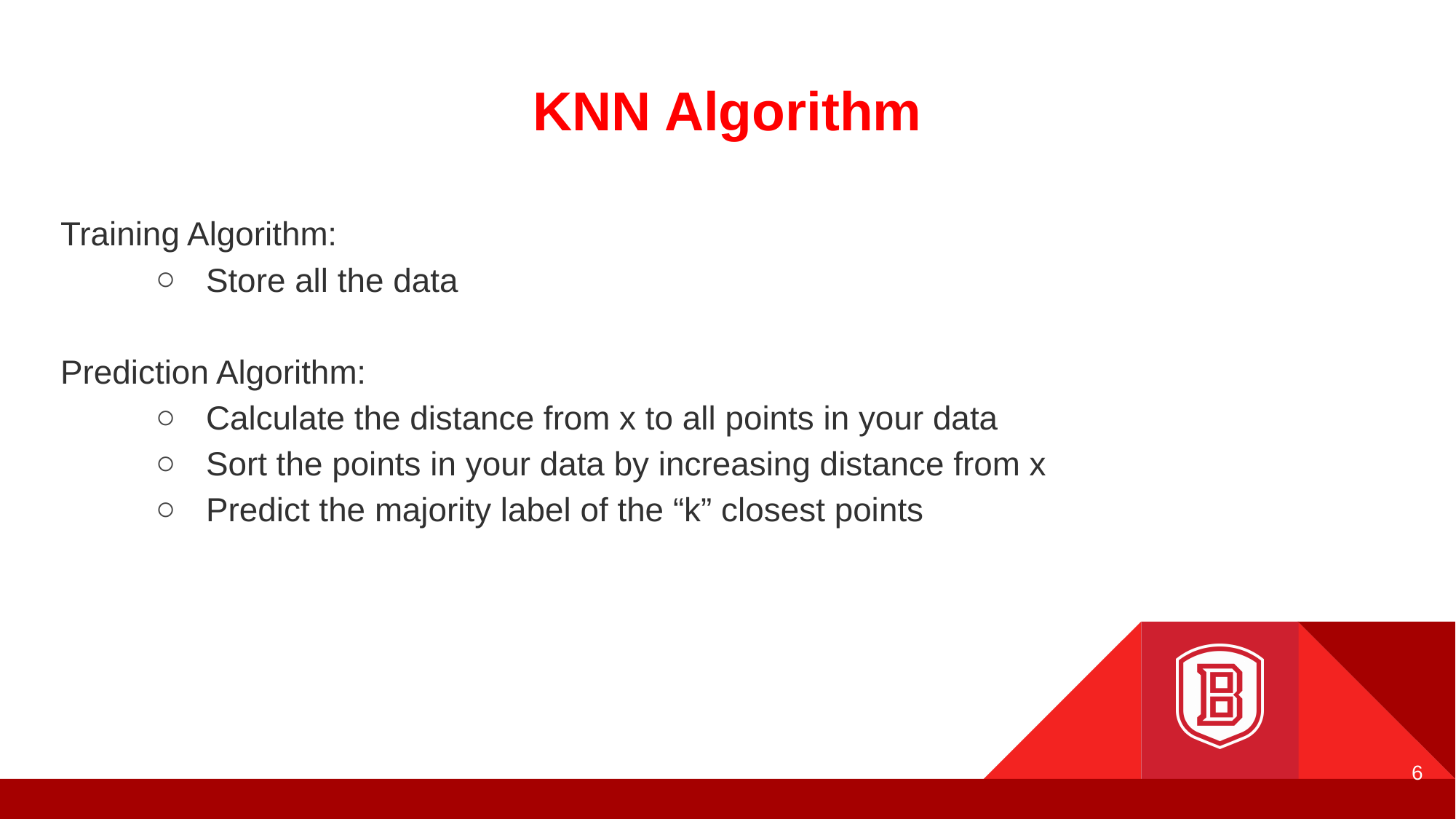

# KNN Algorithm
Training Algorithm:
Store all the data

Prediction Algorithm:
Calculate the distance from x to all points in your data
Sort the points in your data by increasing distance from x
Predict the majority label of the “k” closest points

6